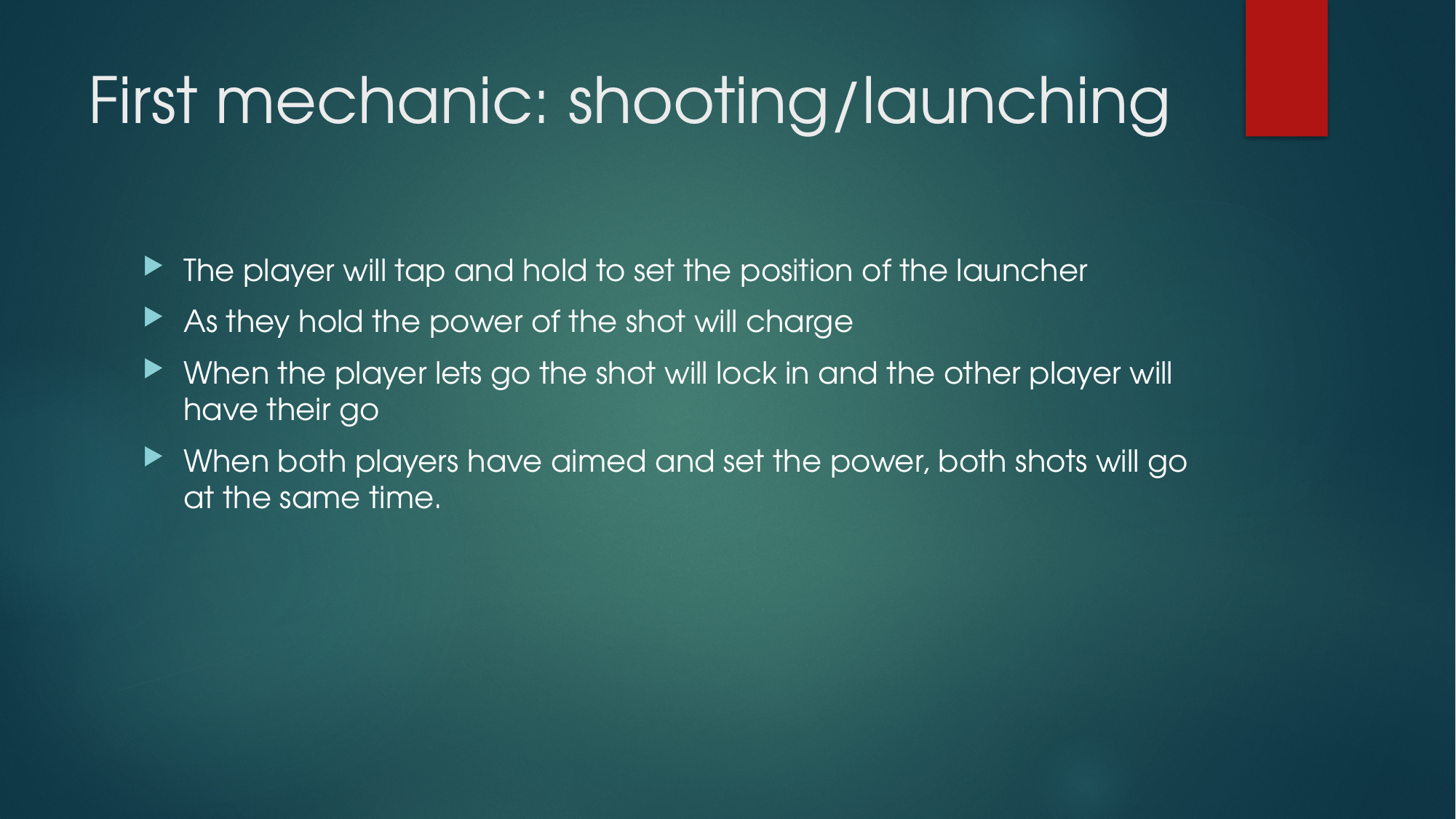

# First mechanic: shooting/launching
The player will tap and hold to set the position of the launcher
As they hold the power of the shot will charge
When the player lets go the shot will lock in and the other player will have their go
When both players have aimed and set the power, both shots will go at the same time.